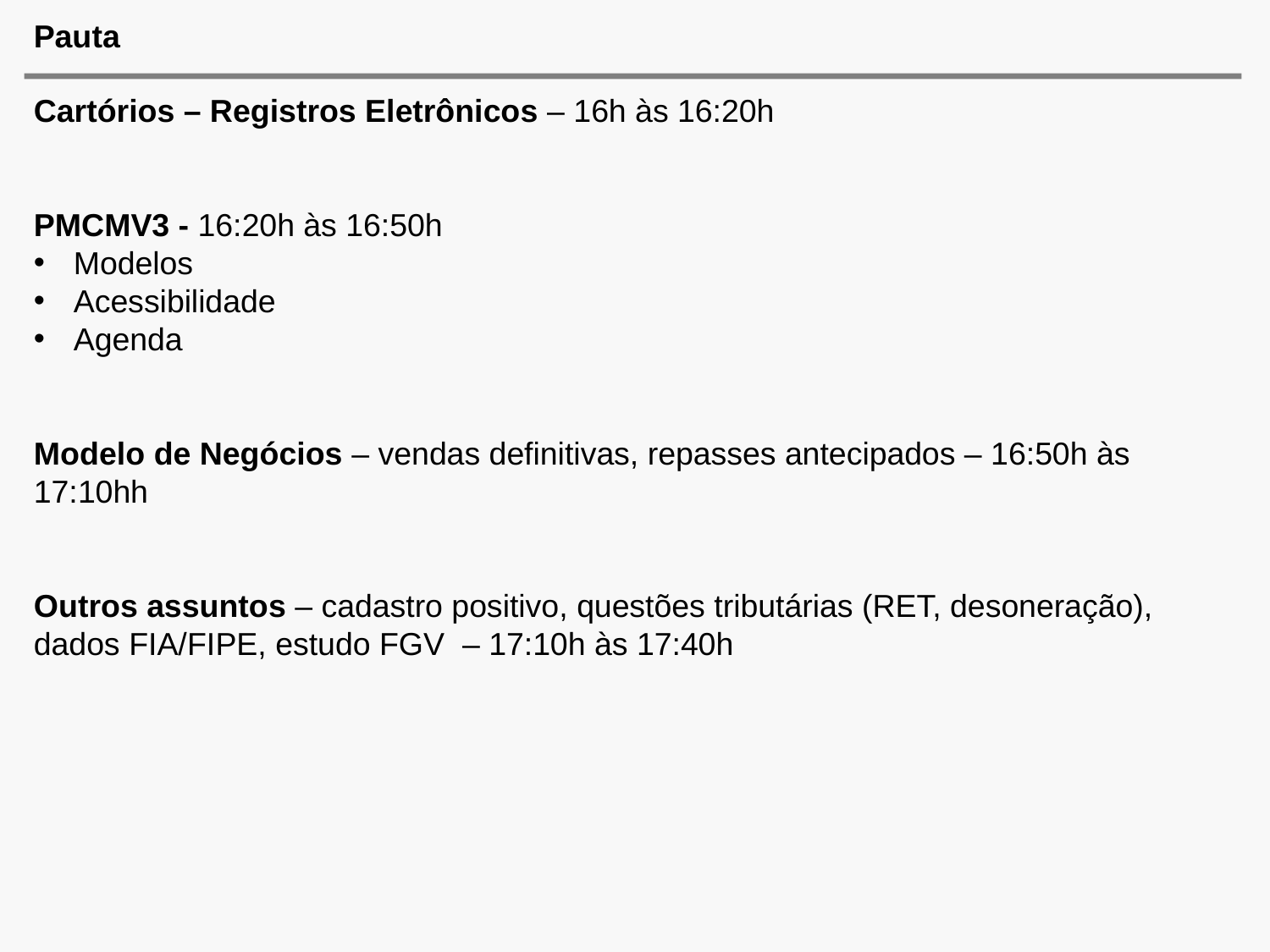

# Pauta

Cartórios – Registros Eletrônicos – 16h às 16:20h

PMCMV3 - 16:20h às 16:50h
Modelos
Acessibilidade
Agenda

Modelo de Negócios – vendas definitivas, repasses antecipados – 16:50h às 17:10hh

Outros assuntos – cadastro positivo, questões tributárias (RET, desoneração), dados FIA/FIPE, estudo FGV  – 17:10h às 17:40h